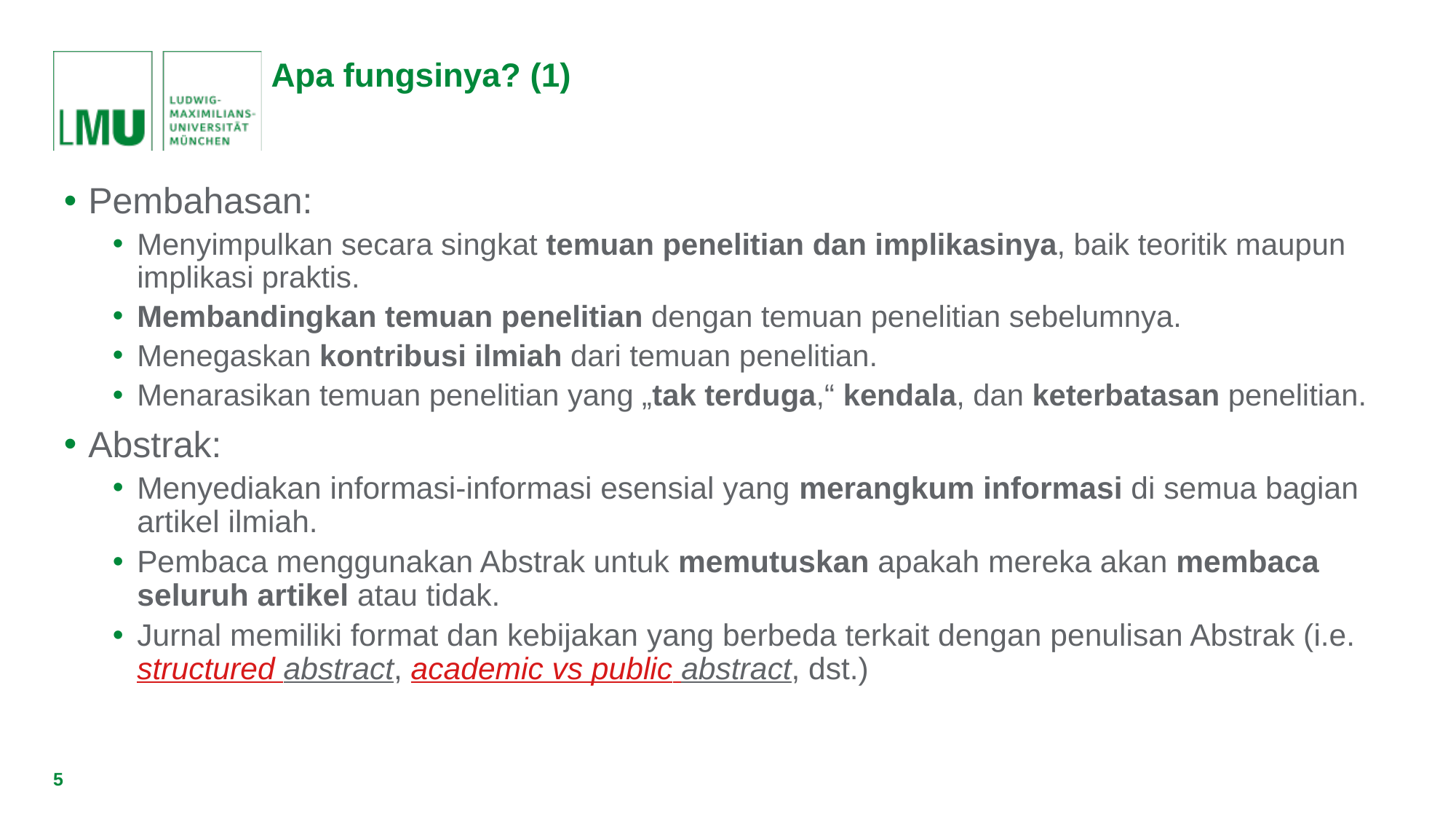

# Apa fungsinya? (1)
Pembahasan:
Menyimpulkan secara singkat temuan penelitian dan implikasinya, baik teoritik maupun implikasi praktis.
Membandingkan temuan penelitian dengan temuan penelitian sebelumnya.
Menegaskan kontribusi ilmiah dari temuan penelitian.
Menarasikan temuan penelitian yang „tak terduga,“ kendala, dan keterbatasan penelitian.
Abstrak:
Menyediakan informasi-informasi esensial yang merangkum informasi di semua bagian artikel ilmiah.
Pembaca menggunakan Abstrak untuk memutuskan apakah mereka akan membaca seluruh artikel atau tidak.
Jurnal memiliki format dan kebijakan yang berbeda terkait dengan penulisan Abstrak (i.e. structured abstract, academic vs public abstract, dst.)
5